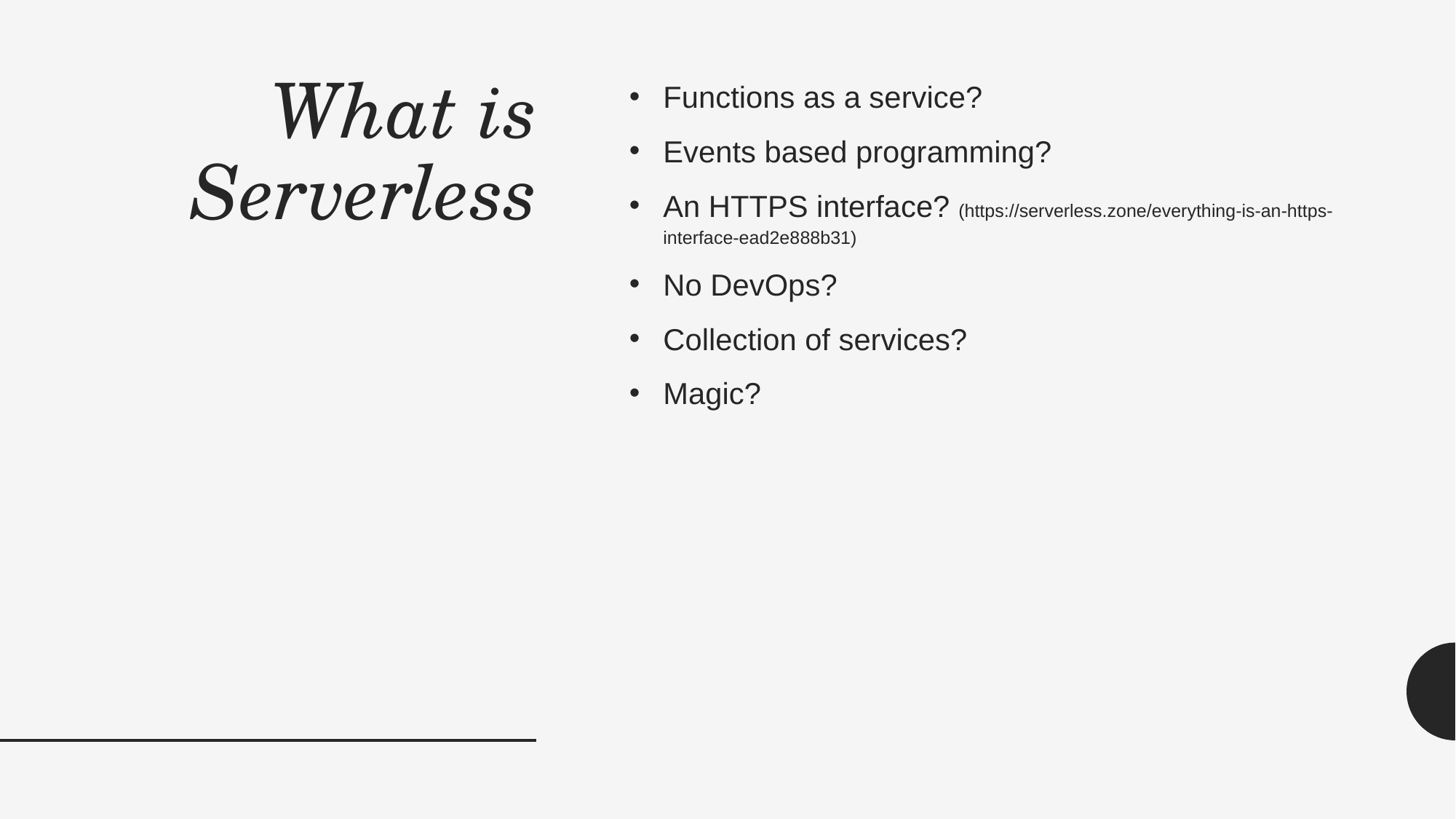

# What is Serverless
Functions as a service?
Events based programming?
An HTTPS interface? (https://serverless.zone/everything-is-an-https-interface-ead2e888b31)
No DevOps?
Collection of services?
Magic?